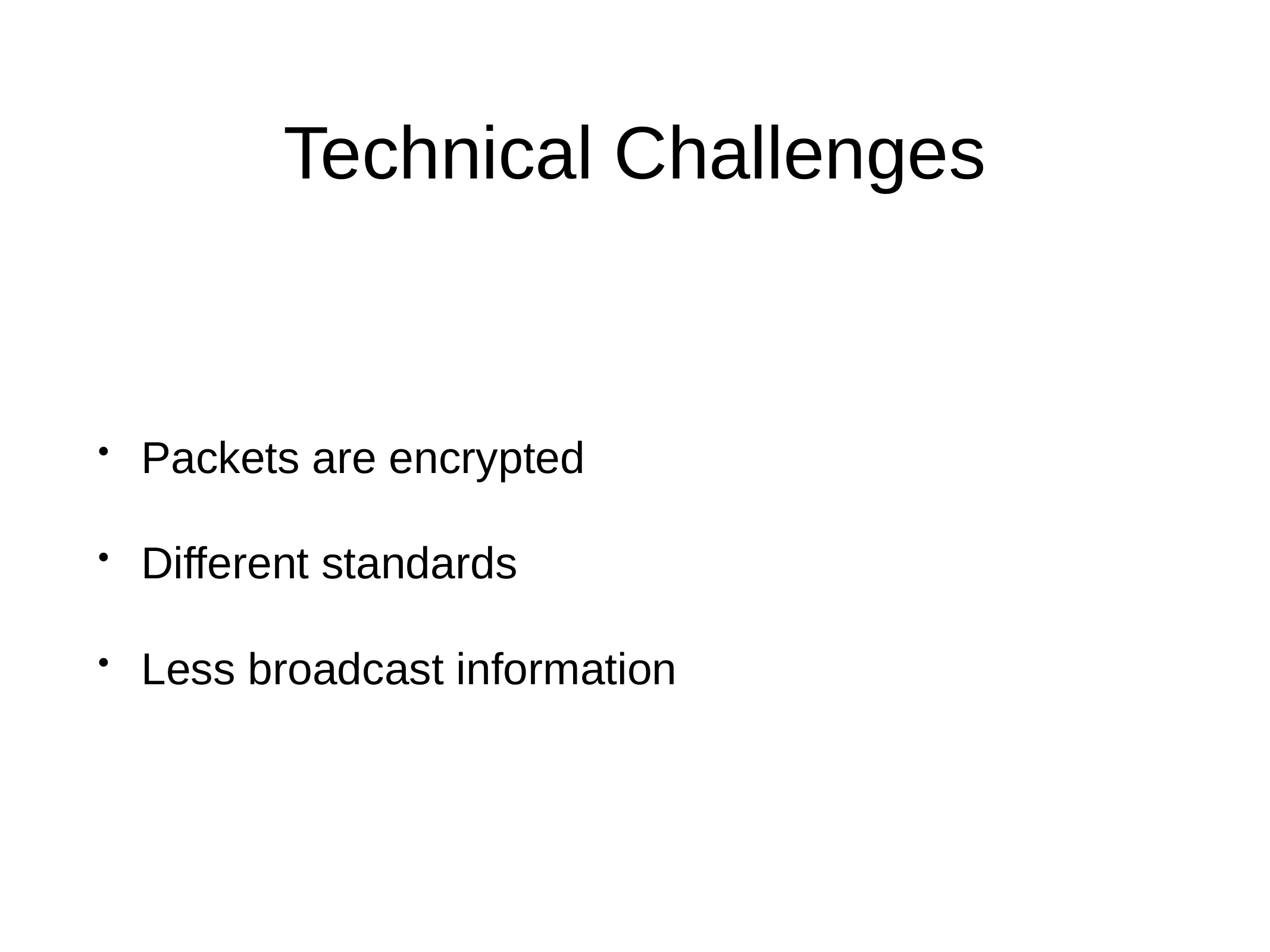

# Technical Challenges
Packets are encrypted
Different standards
Less broadcast information